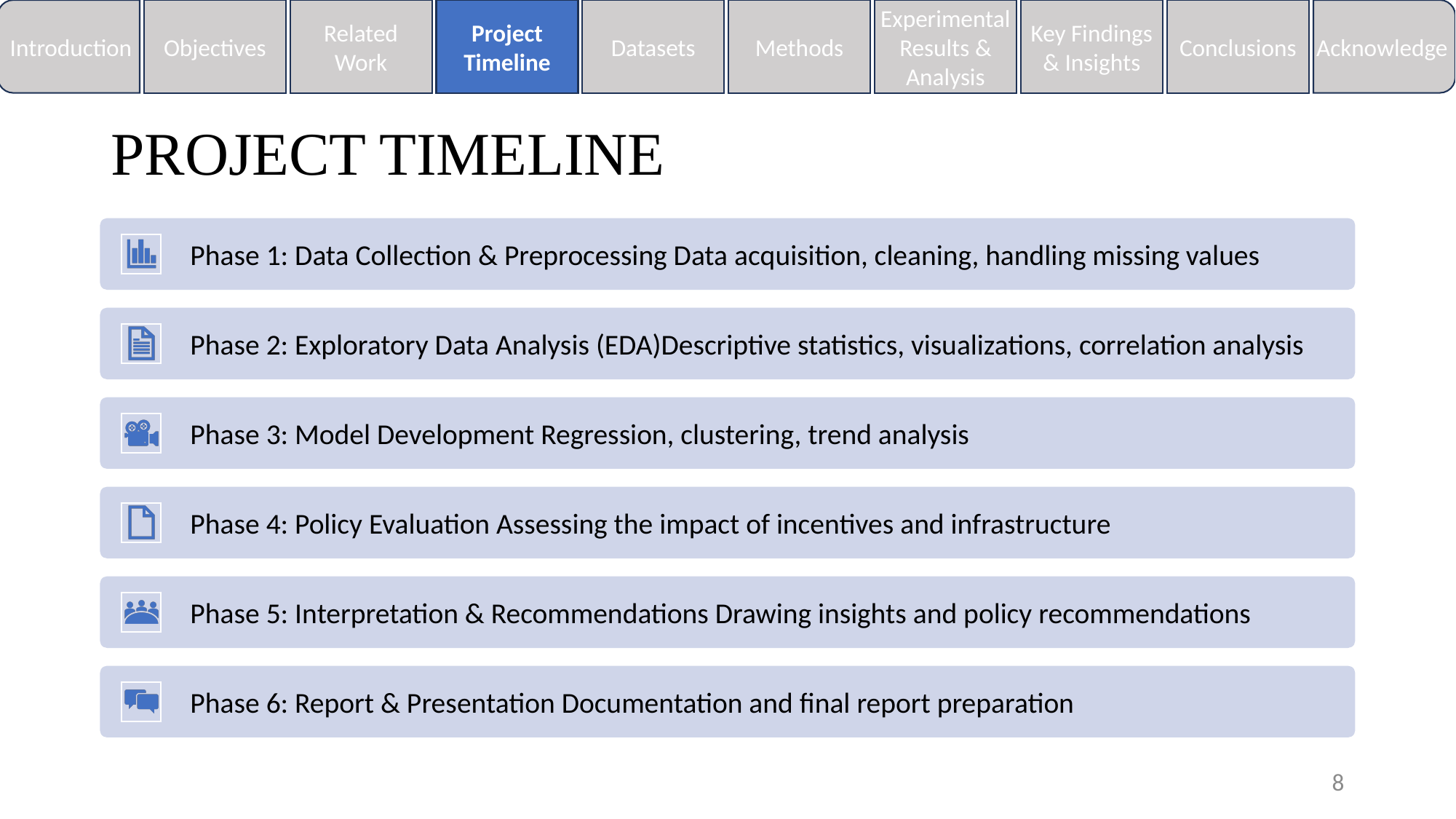

Project Timeline
Datasets
Methods
Experimental Results & Analysis
Key Findings & Insights
Conclusions
Acknowledge
Introduction
Objectives
Related Work
# PROJECT TIMELINE
Phase 1: Data Collection & Preprocessing Data acquisition, cleaning, handling missing values
Phase 2: Exploratory Data Analysis (EDA)Descriptive statistics, visualizations, correlation analysis
Phase 3: Model Development Regression, clustering, trend analysis
Phase 4: Policy Evaluation Assessing the impact of incentives and infrastructure
Phase 5: Interpretation & Recommendations Drawing insights and policy recommendations
Phase 6: Report & Presentation Documentation and final report preparation
8